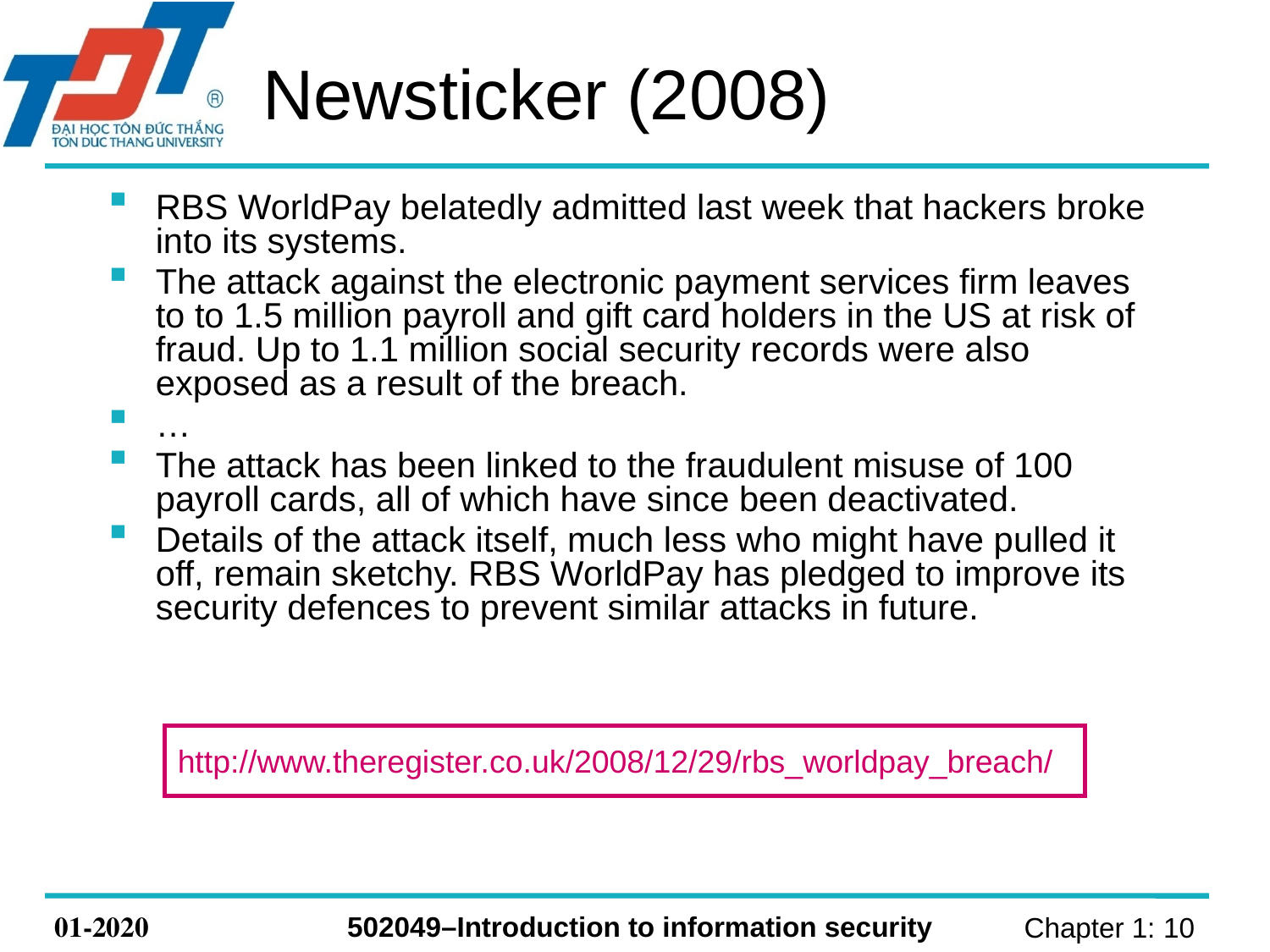

# Newsticker (2008)
RBS WorldPay belatedly admitted last week that hackers broke into its systems.
The attack against the electronic payment services firm leaves to to 1.5 million payroll and gift card holders in the US at risk of fraud. Up to 1.1 million social security records were also exposed as a result of the breach.
…
The attack has been linked to the fraudulent misuse of 100 payroll cards, all of which have since been deactivated.
Details of the attack itself, much less who might have pulled it off, remain sketchy. RBS WorldPay has pledged to improve its security defences to prevent similar attacks in future.
http://www.theregister.co.uk/2008/12/29/rbs_worldpay_breach/